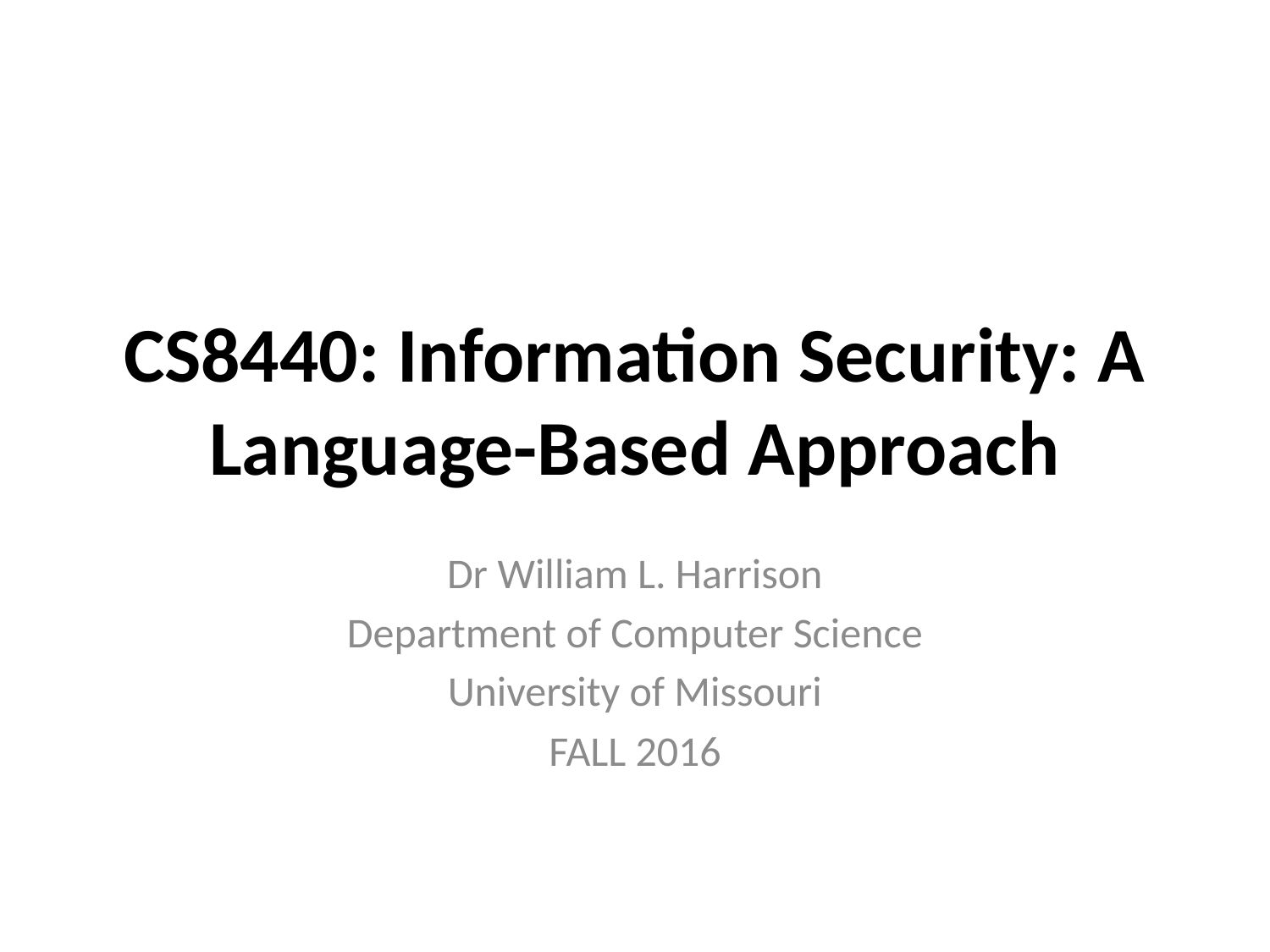

# CS8440: Information Security: A Language-Based Approach
Dr William L. Harrison
Department of Computer Science
University of Missouri
FALL 2016